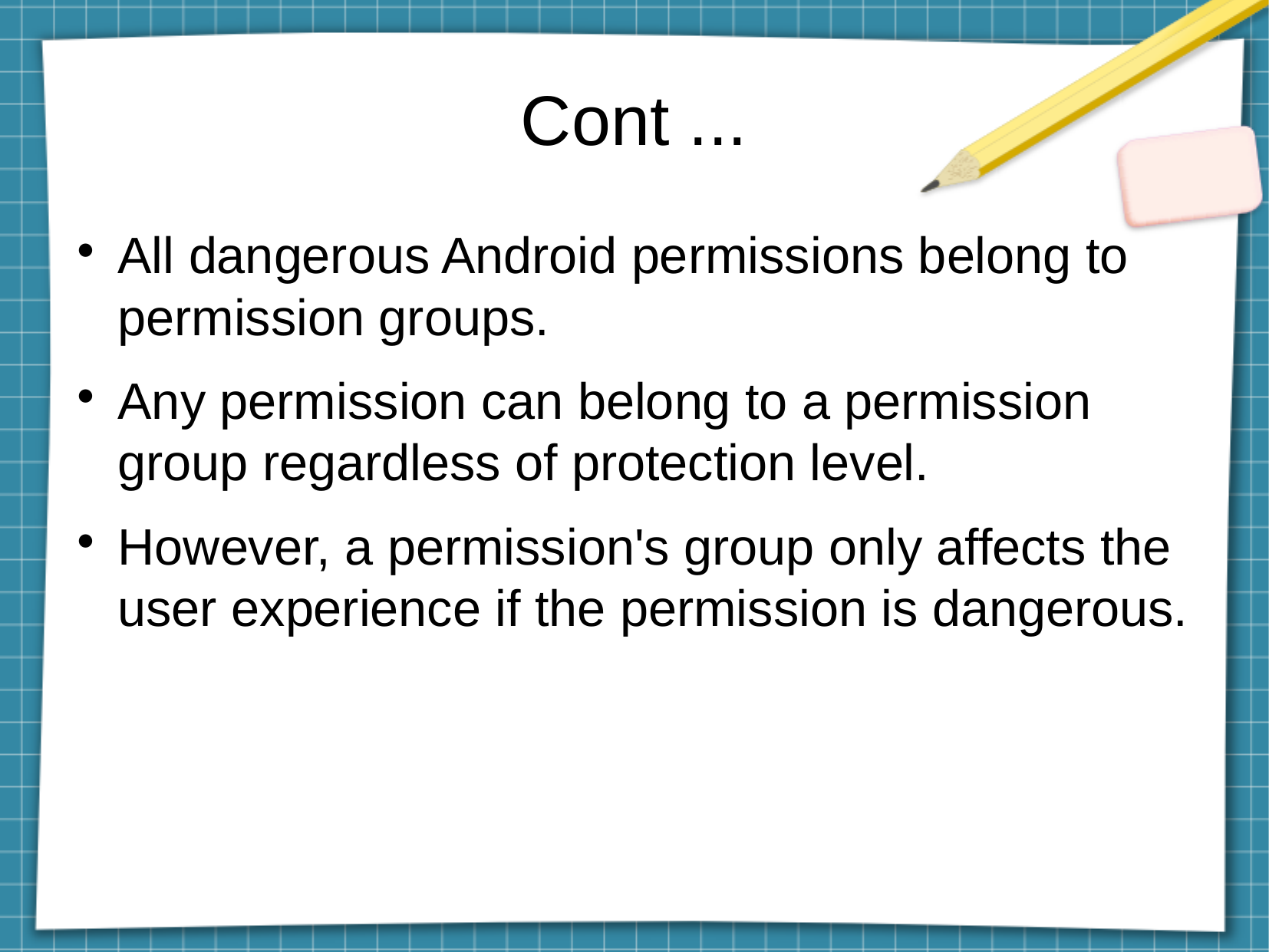

Cont ...
All dangerous Android permissions belong to permission groups.
Any permission can belong to a permission group regardless of protection level.
However, a permission's group only affects the user experience if the permission is dangerous.